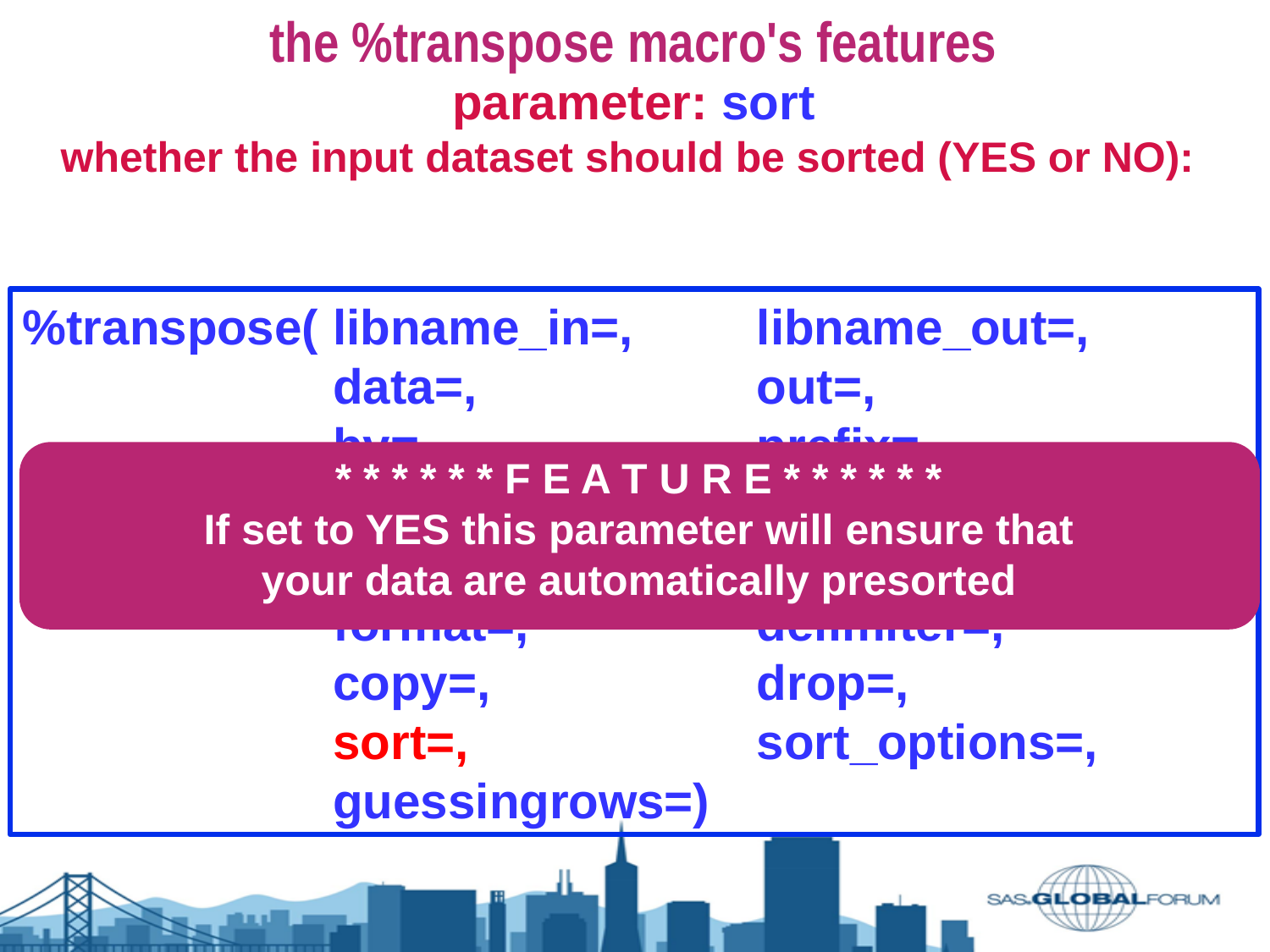

the %transpose macro's features
parameter: sort
whether the input dataset should be sorted (YES or NO):
%transpose(	libname_in=,	libname_out=,
	data=,	out=,
	by=,	prefix=,
	var=,	autovars=,
	id=,	var_first=,
	format=,	delimiter=,
	copy=,	drop=,
	sort=,	sort_options=,
	guessingrows=)

* * * * * * F E A T U R E * * * * * *
If set to YES this parameter will ensure that
your data are automatically presorted